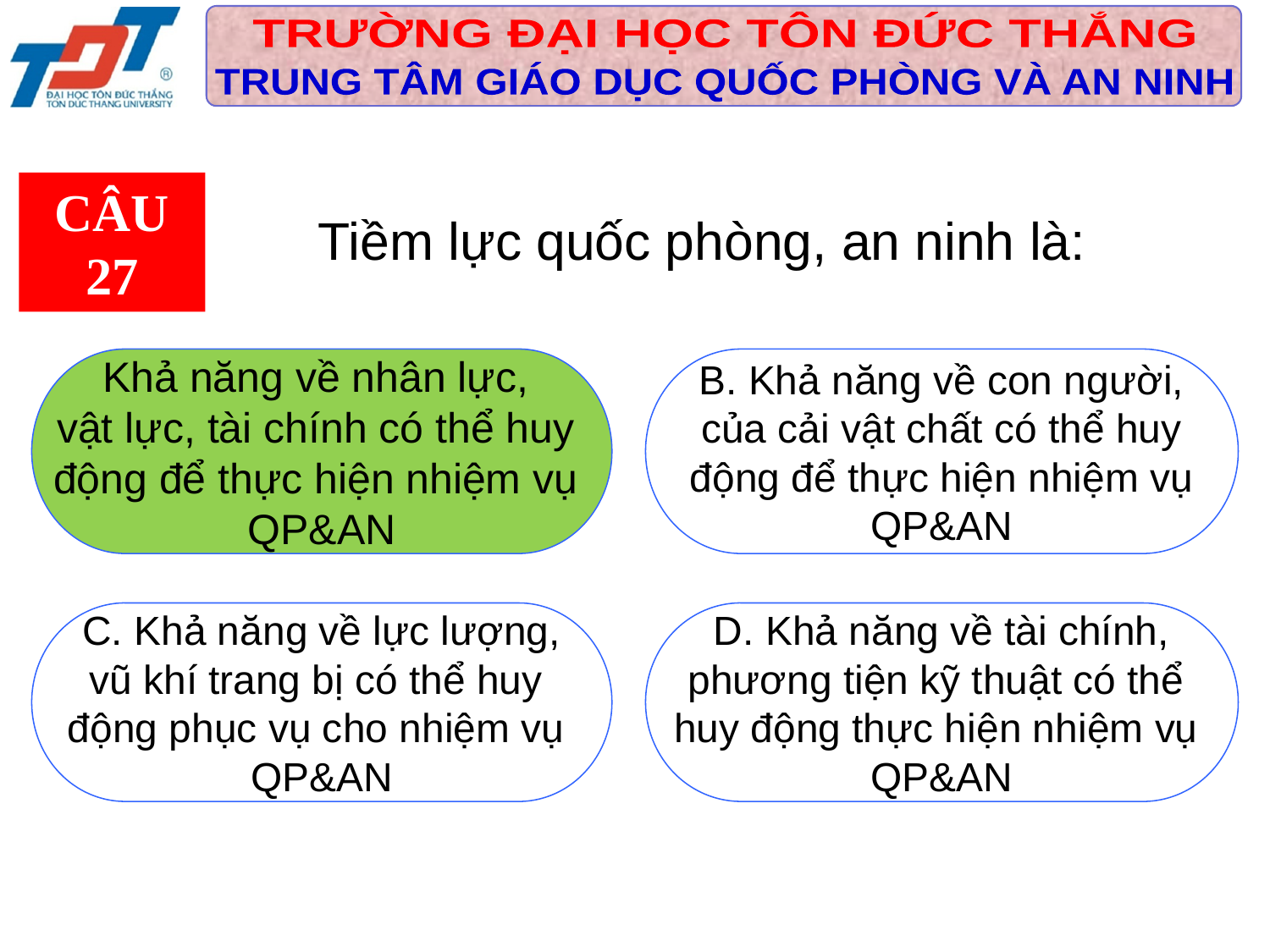

CÂU 27
Tiềm lực quốc phòng, an ninh là:
Khả năng về nhân lực,
vật lực, tài chính có thể huy
động để thực hiện nhiệm vụ
QP&AN
 B. Khả năng về con người,
của cải vật chất có thể huy
 động để thực hiện nhiệm vụ
QP&AN
 C. Khả năng về lực lượng,
vũ khí trang bị có thể huy
động phục vụ cho nhiệm vụ
QP&AN
 D. Khả năng về tài chính,
phương tiện kỹ thuật có thể
huy động thực hiện nhiệm vụ
QP&AN